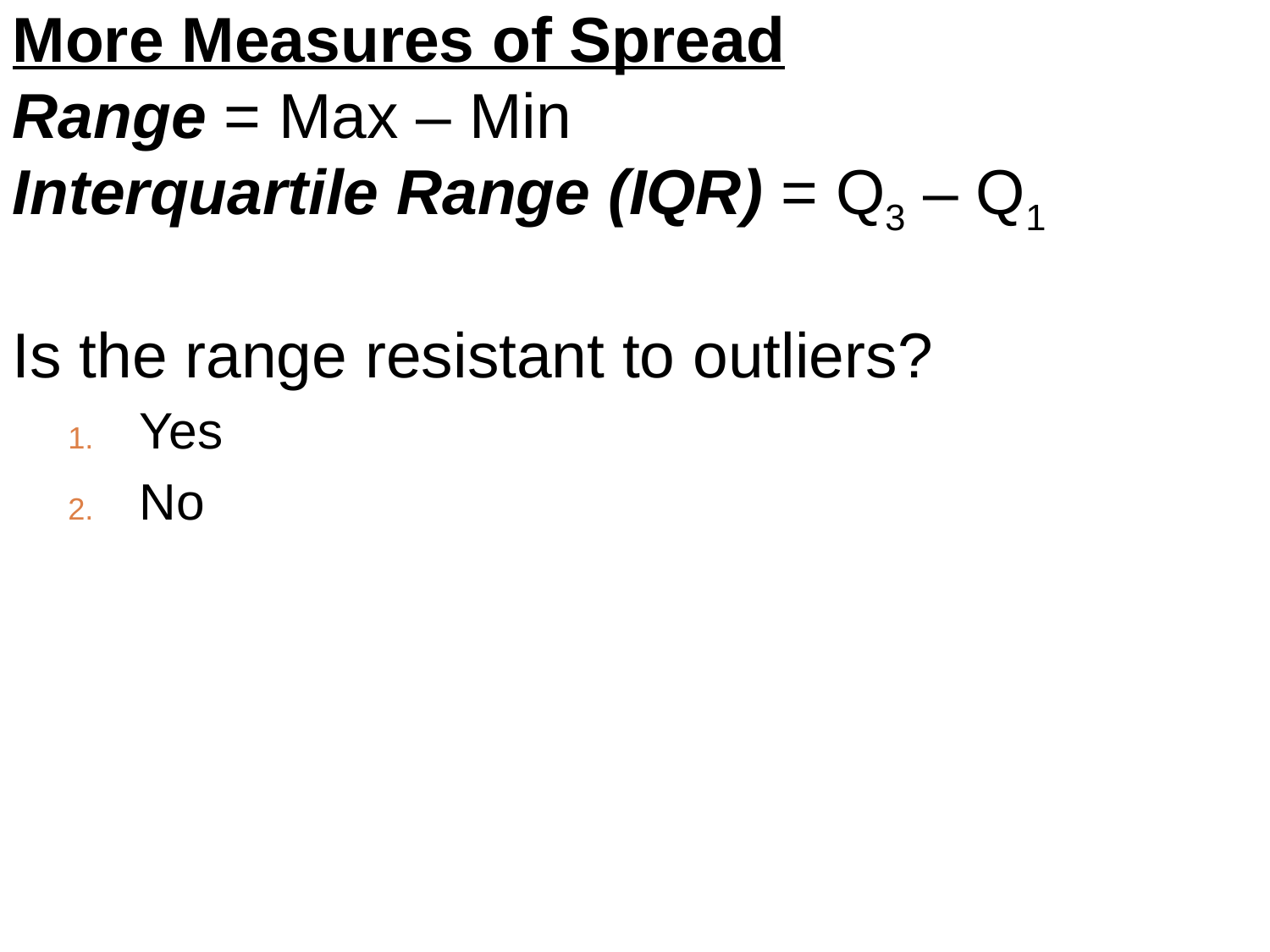

More Measures of Spread
Range = Max – Min
Interquartile Range (IQR) = Q3 – Q1
Is the range resistant to outliers?
Yes
No